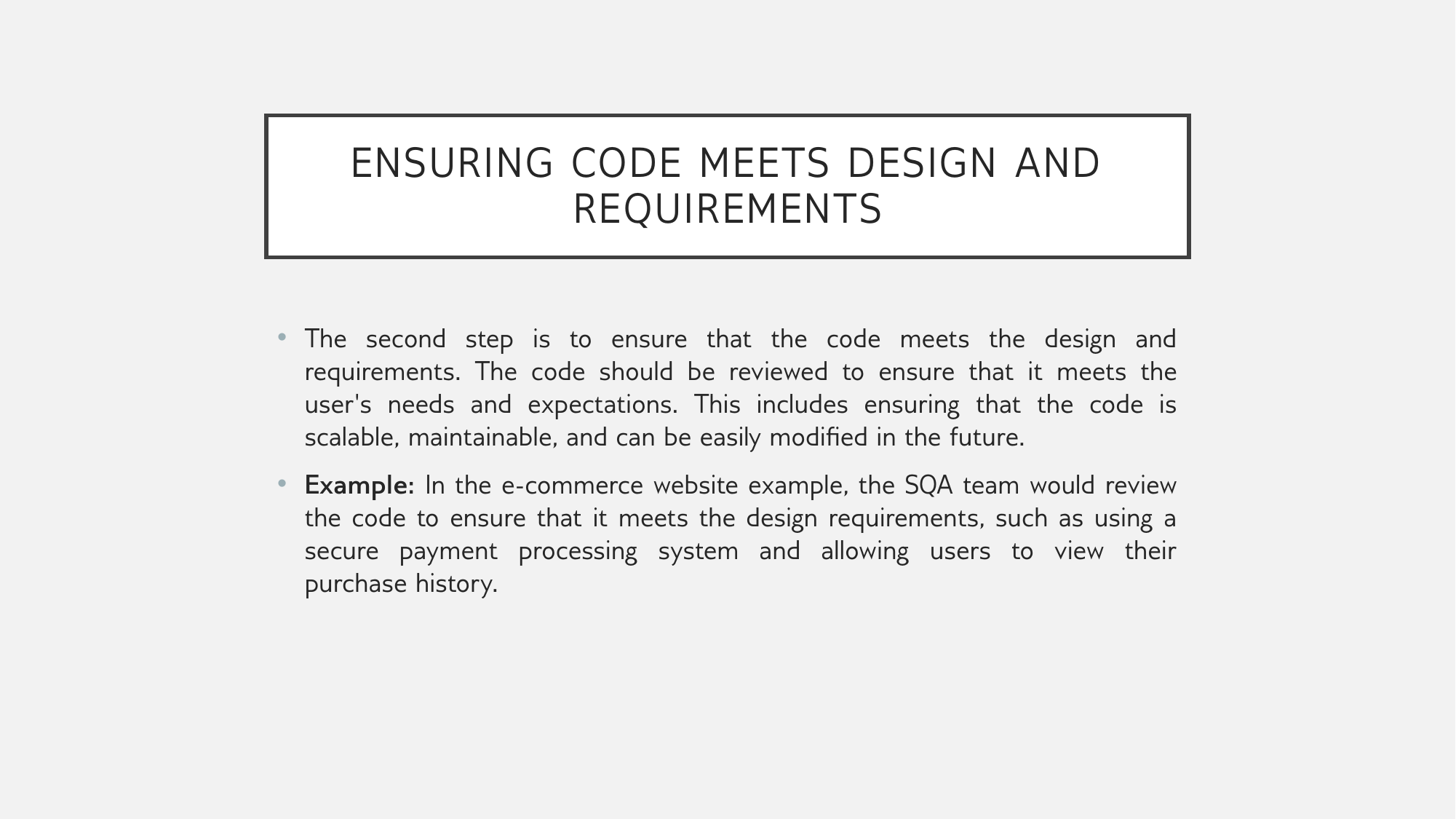

# Ensuring Code Meets Design and Requirements
The second step is to ensure that the code meets the design and requirements. The code should be reviewed to ensure that it meets the user's needs and expectations. This includes ensuring that the code is scalable, maintainable, and can be easily modified in the future.
Example: In the e-commerce website example, the SQA team would review the code to ensure that it meets the design requirements, such as using a secure payment processing system and allowing users to view their purchase history.